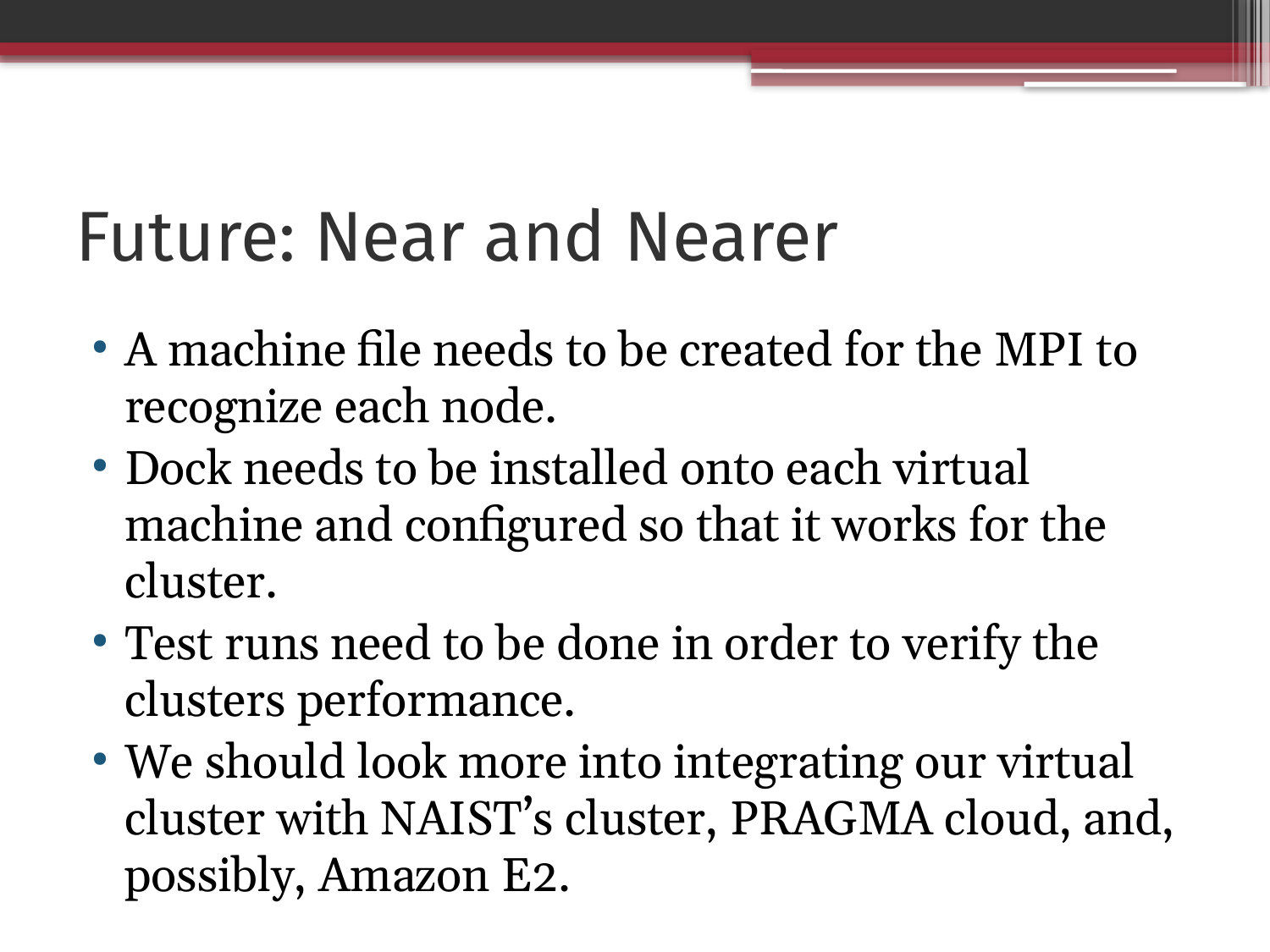

# Future: Near and Nearer
A machine file needs to be created for the MPI to recognize each node.
Dock needs to be installed onto each virtual machine and configured so that it works for the cluster.
Test runs need to be done in order to verify the clusters performance.
We should look more into integrating our virtual cluster with NAIST’s cluster, PRAGMA cloud, and, possibly, Amazon E2.